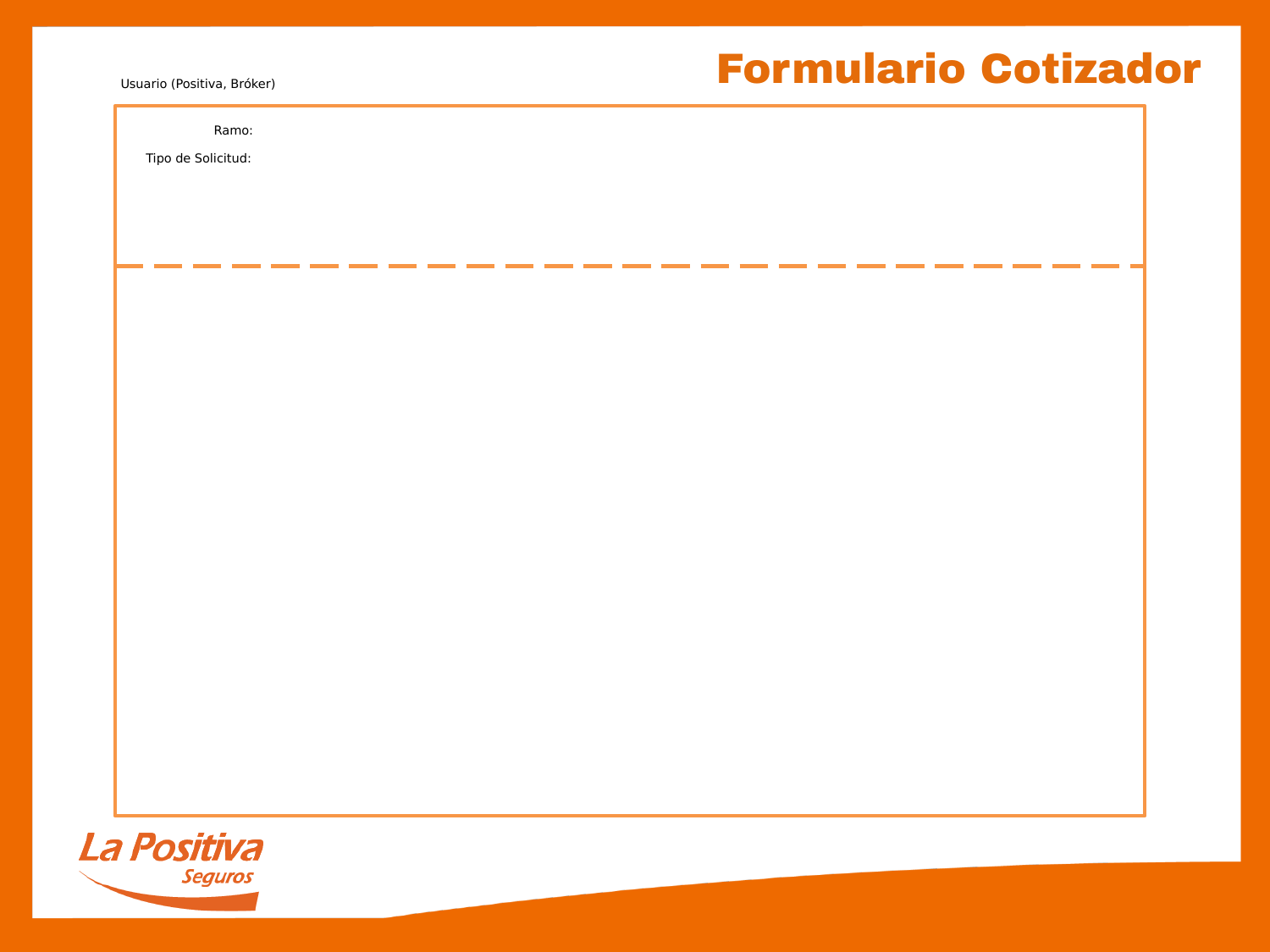

# Formulario Cotizador
Usuario (Positiva, Bróker)

Ramo:
Tipo de Solicitud: